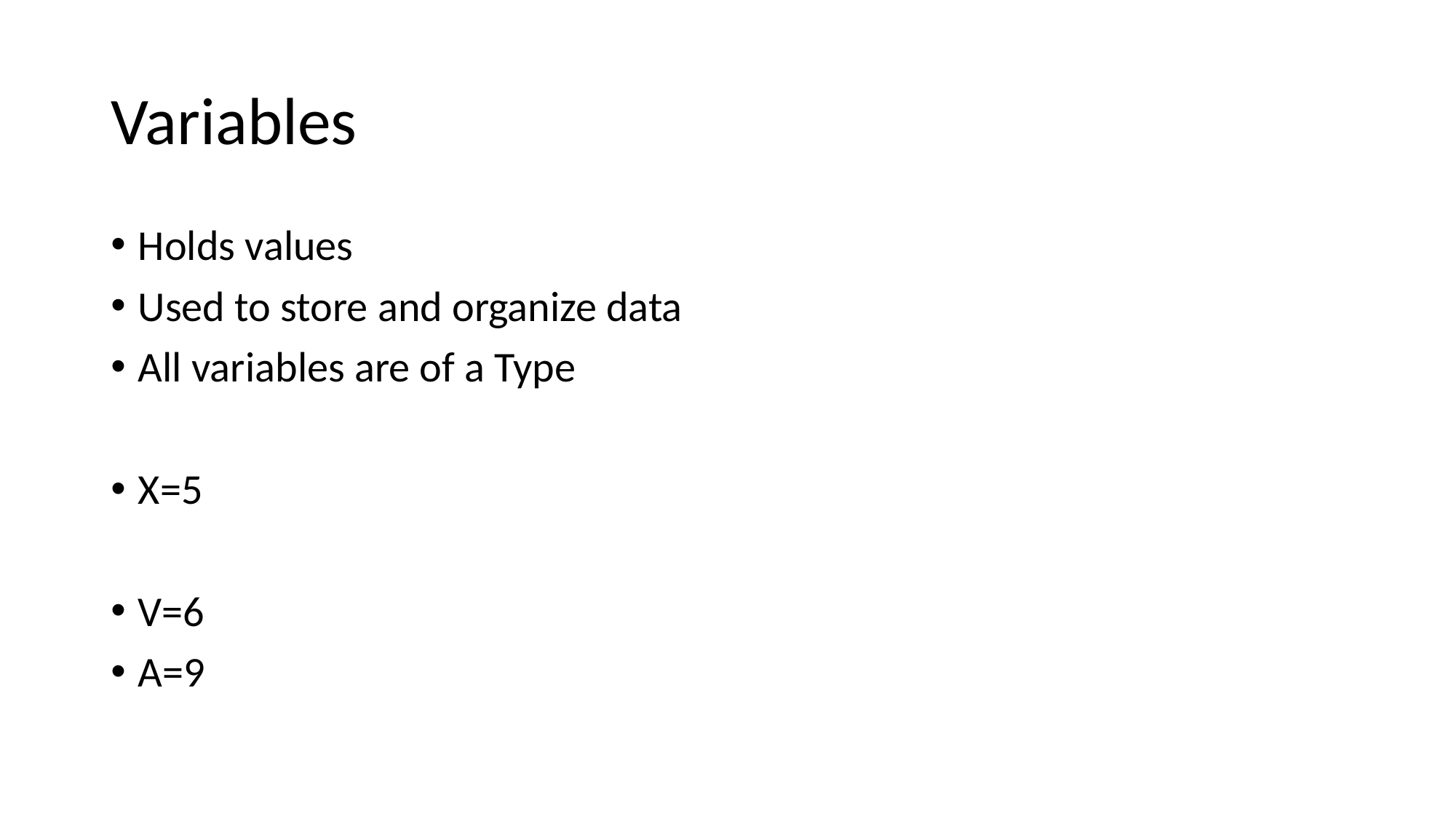

# Variables
Holds values
Used to store and organize data
All variables are of a Type

X=5

V=6
A=9